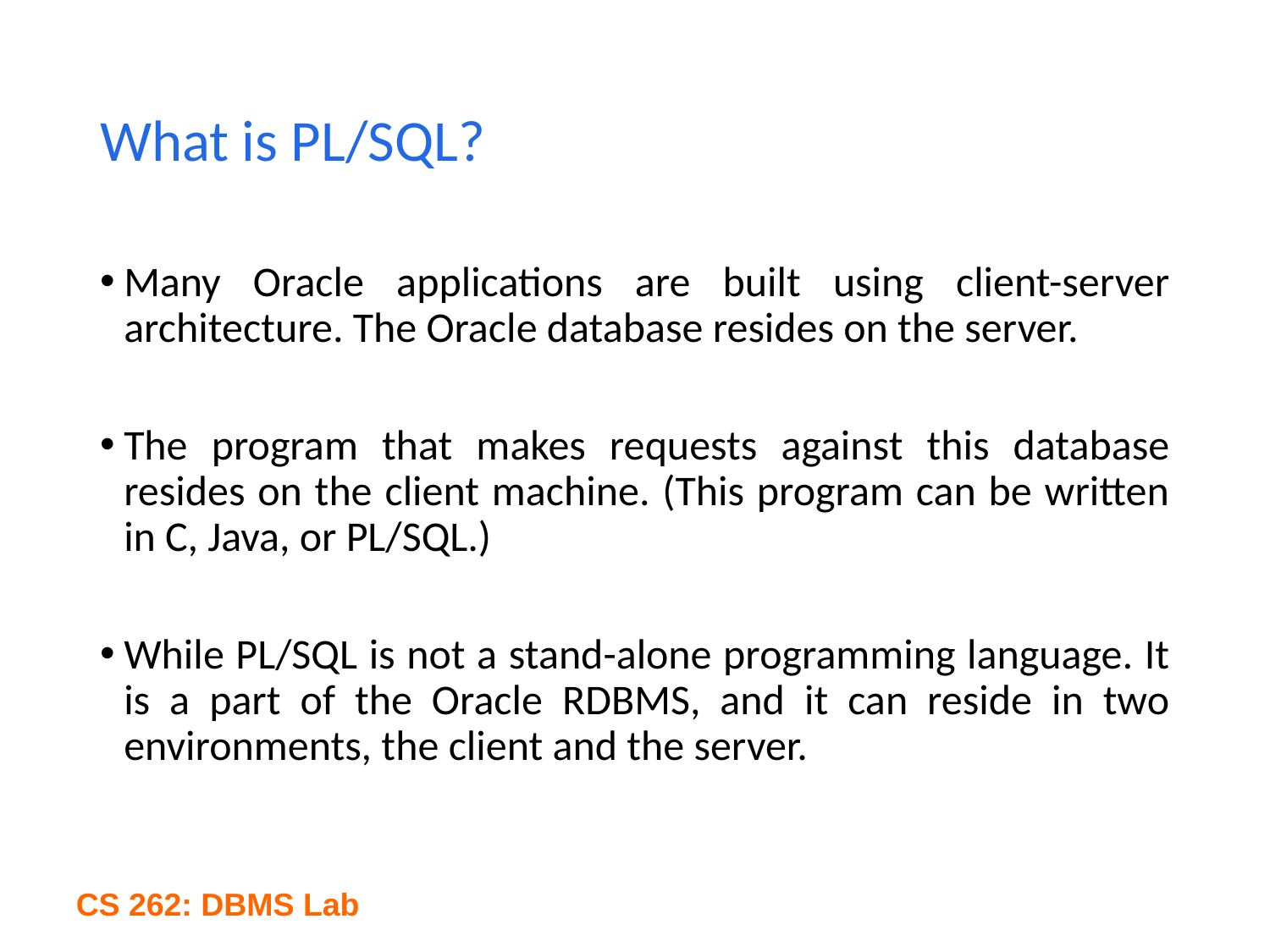

# What is PL/SQL?
Many Oracle applications are built using client-server architecture. The Oracle database resides on the server.

The program that makes requests against this database resides on the client machine. (This program can be written in C, Java, or PL/SQL.)

While PL/SQL is not a stand-alone programming language. It is a part of the Oracle RDBMS, and it can reside in two environments, the client and the server.